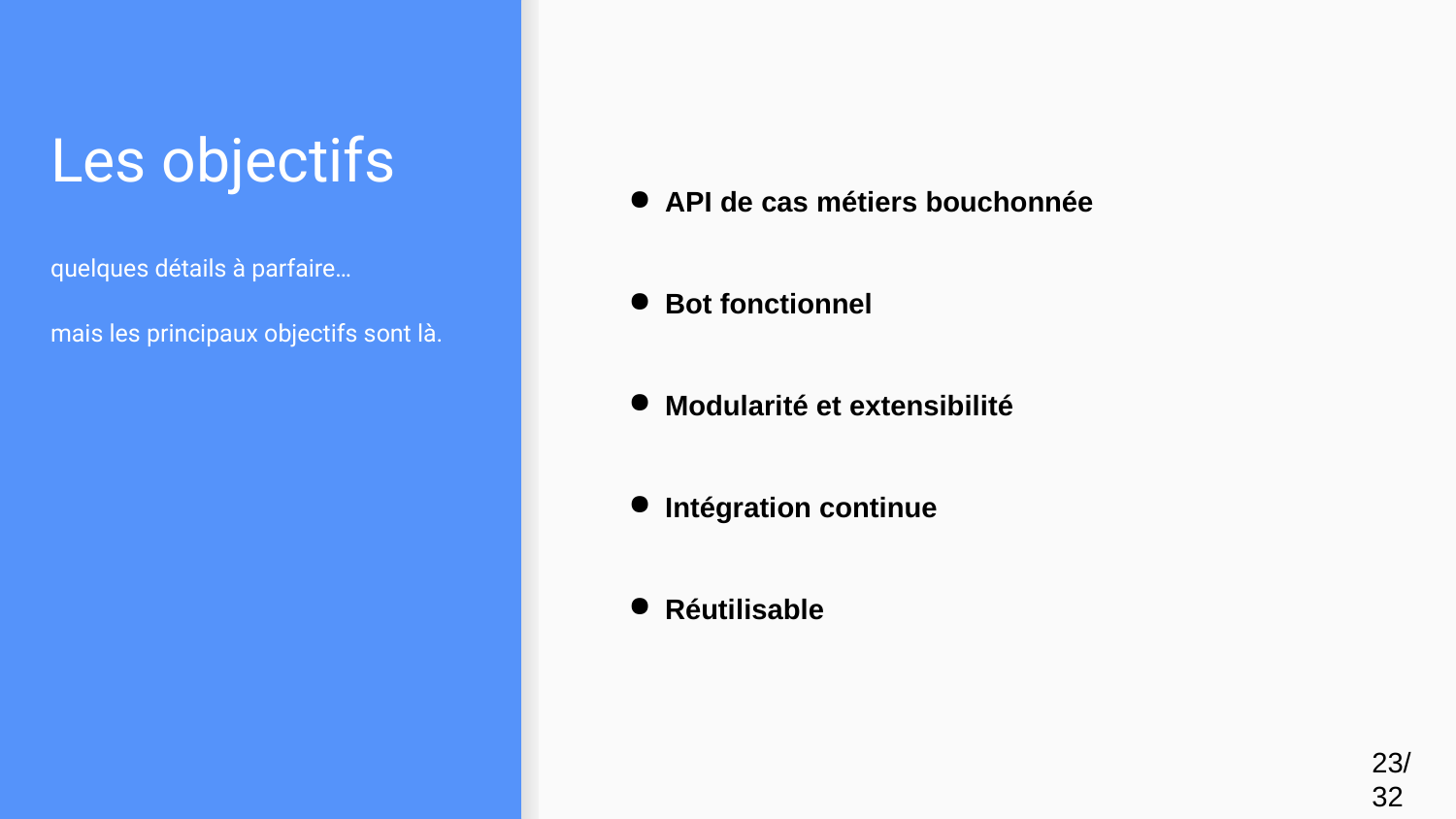

API de cas métiers bouchonnée
Bot fonctionnel

Modularité et extensibilité
Intégration continue
Réutilisable

# Les objectifs
quelques détails à parfaire…
mais les principaux objectifs sont là.
23/32